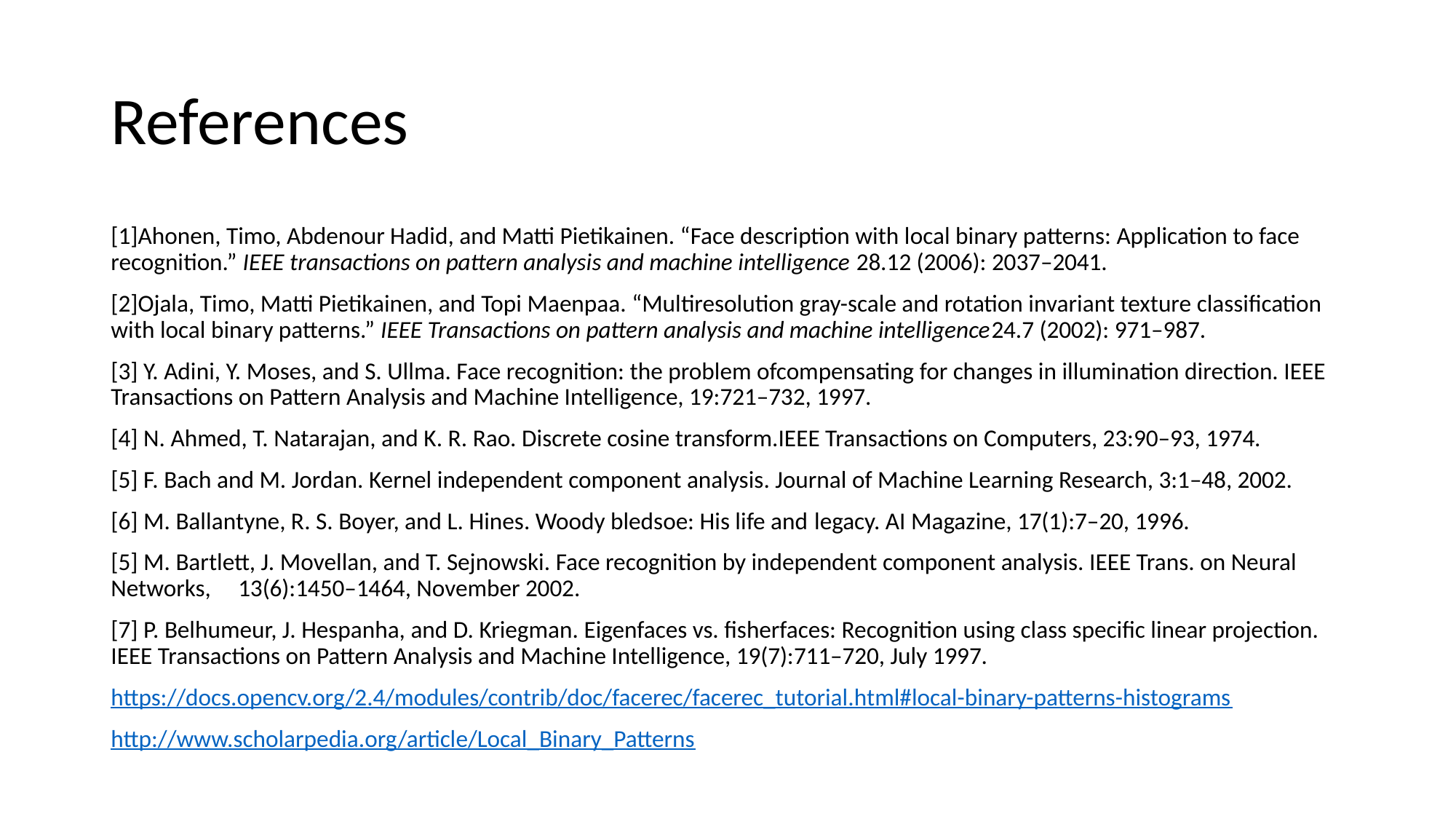

# References
[1]Ahonen, Timo, Abdenour Hadid, and Matti Pietikainen. “Face description with local binary patterns: Application to face recognition.” IEEE transactions on pattern analysis and machine intelligence 28.12 (2006): 2037–2041.
[2]Ojala, Timo, Matti Pietikainen, and Topi Maenpaa. “Multiresolution gray-scale and rotation invariant texture classification with local binary patterns.” IEEE Transactions on pattern analysis and machine intelligence24.7 (2002): 971–987.
[3] Y. Adini, Y. Moses, and S. Ullma. Face recognition: the problem ofcompensating for changes in illumination direction. IEEE Transactions on Pattern Analysis and Machine Intelligence, 19:721–732, 1997.
[4] N. Ahmed, T. Natarajan, and K. R. Rao. Discrete cosine transform.IEEE Transactions on Computers, 23:90–93, 1974.
[5] F. Bach and M. Jordan. Kernel independent component analysis. Journal of Machine Learning Research, 3:1–48, 2002.
[6] M. Ballantyne, R. S. Boyer, and L. Hines. Woody bledsoe: His life and legacy. AI Magazine, 17(1):7–20, 1996.
[5] M. Bartlett, J. Movellan, and T. Sejnowski. Face recognition by independent component analysis. IEEE Trans. on Neural Networks,     13(6):1450–1464, November 2002.
[7] P. Belhumeur, J. Hespanha, and D. Kriegman. Eigenfaces vs. fisherfaces: Recognition using class specific linear projection. IEEE Transactions on Pattern Analysis and Machine Intelligence, 19(7):711–720, July 1997.
https://docs.opencv.org/2.4/modules/contrib/doc/facerec/facerec_tutorial.html#local-binary-patterns-histograms
http://www.scholarpedia.org/article/Local_Binary_Patterns